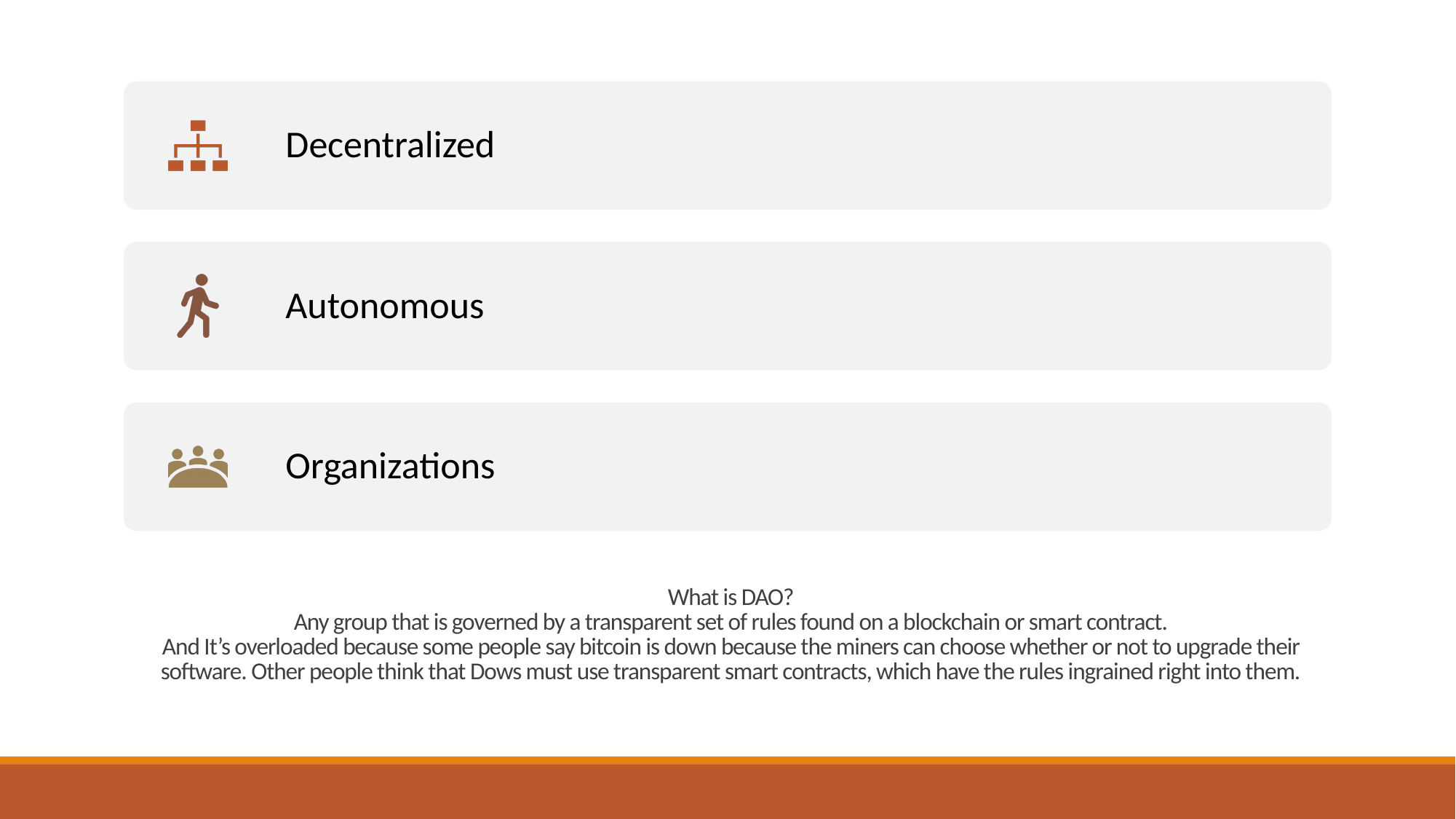

/
Decentralized
Autonomous
Organizations
# What is DAO? Any group that is governed by a transparent set of rules found on a blockchain or smart contract. And It’s overloaded because some people say bitcoin is down because the miners can choose whether or not to upgrade their software. Other people think that Dows must use transparent smart contracts, which have the rules ingrained right into them.